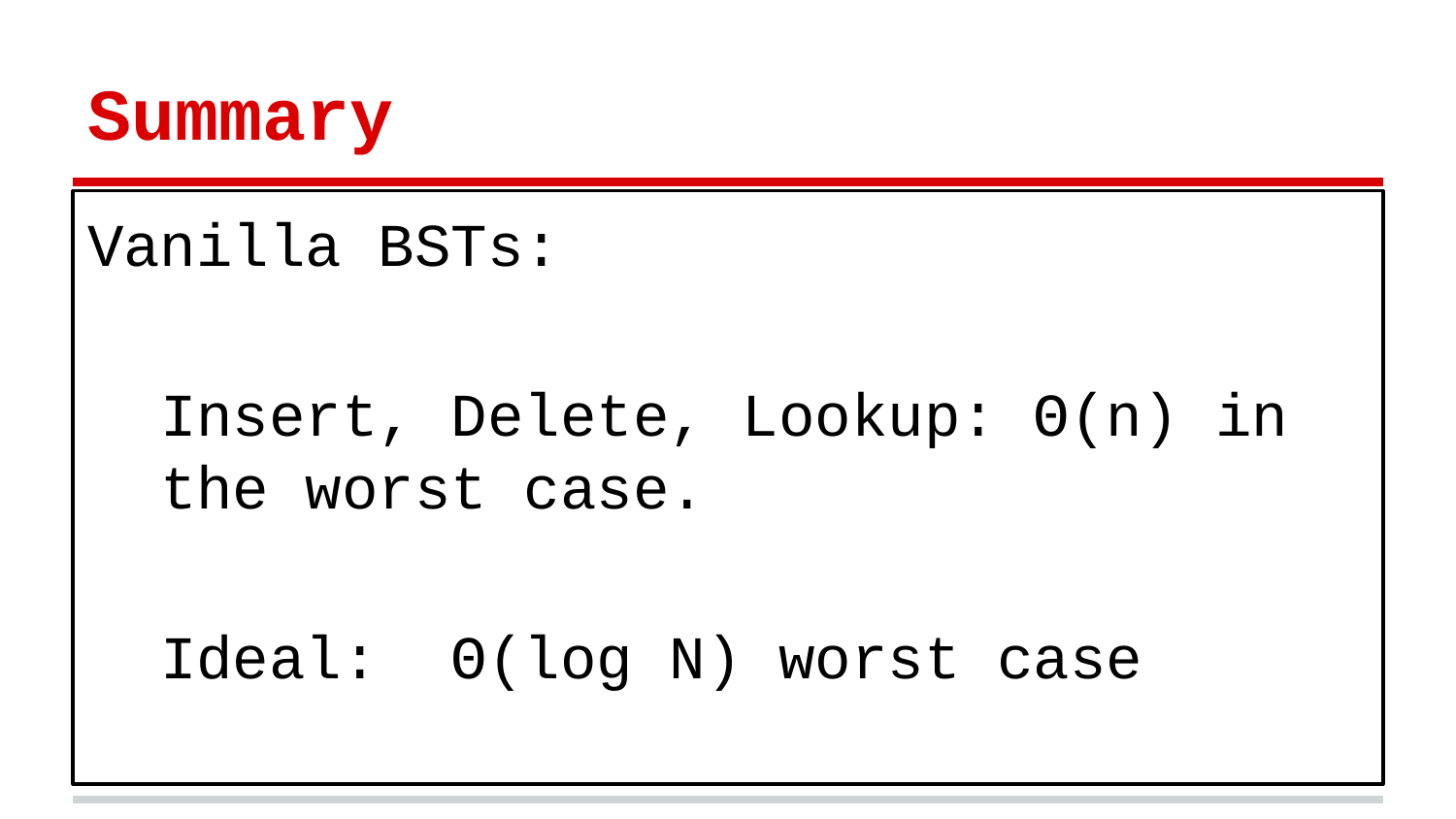

# Summary
Vanilla BSTs:

Insert, Delete, Lookup: Θ(n) in the worst case.

Ideal:  Θ(log N) worst case